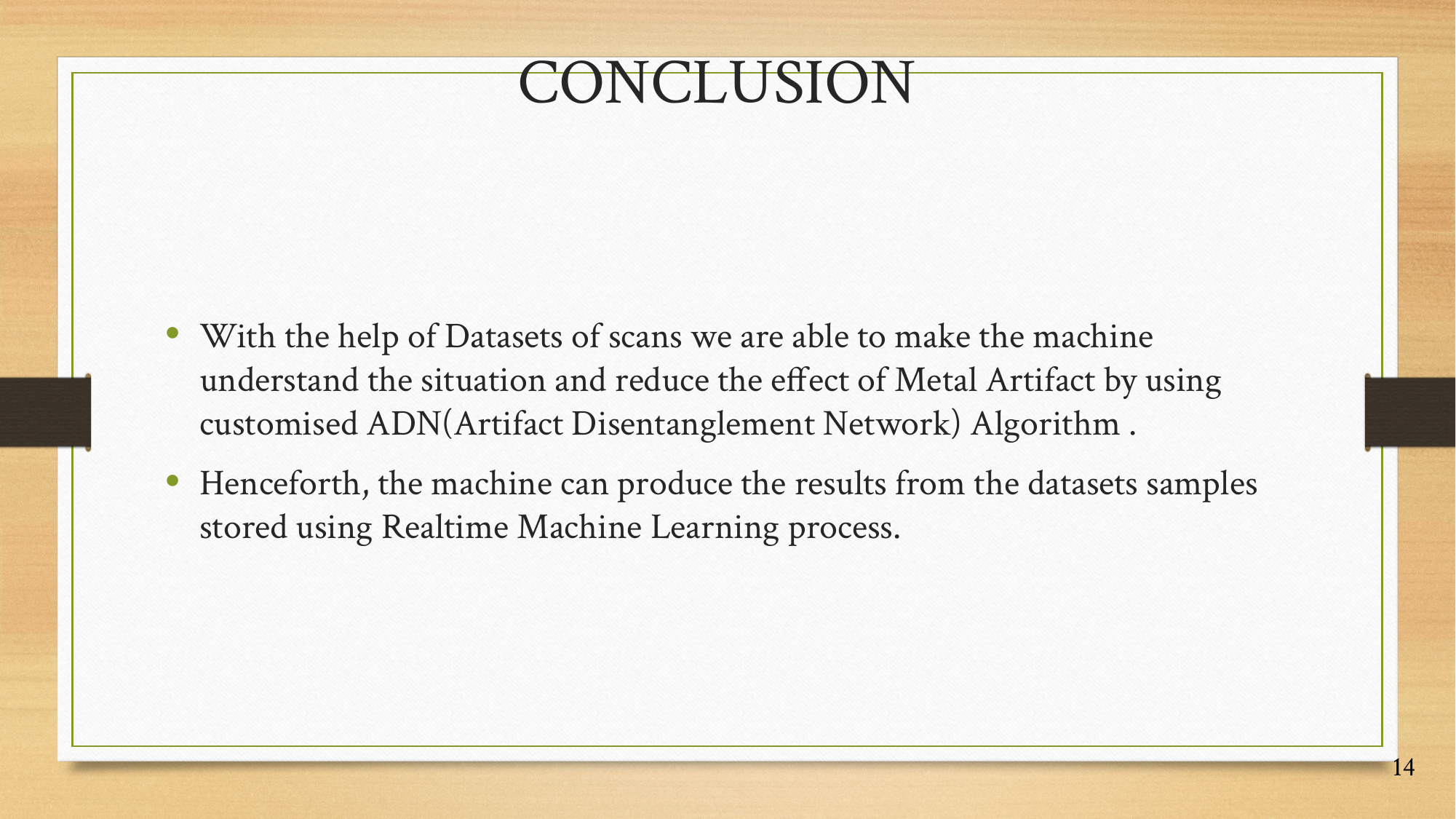

# CONCLUSION
With the help of Datasets of scans we are able to make the machine understand the situation and reduce the effect of Metal Artifact by using customised ADN(Artifact Disentanglement Network) Algorithm .
Henceforth, the machine can produce the results from the datasets samples stored using Realtime Machine Learning process.
14